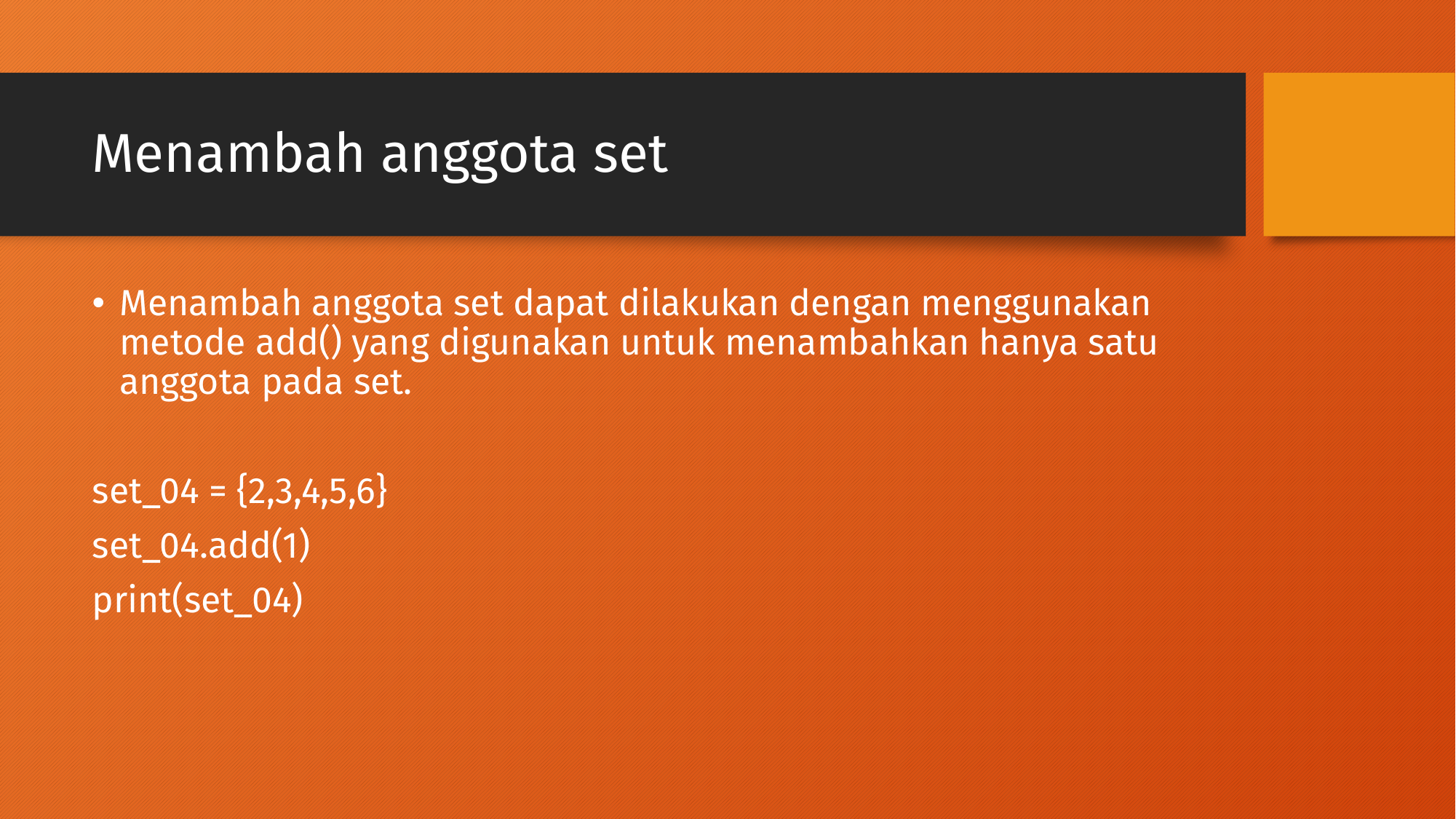

# Menambah anggota set
Menambah anggota set dapat dilakukan dengan menggunakan metode add() yang digunakan untuk menambahkan hanya satu anggota pada set.

set_04 = {2,3,4,5,6}
set_04.add(1)
print(set_04)